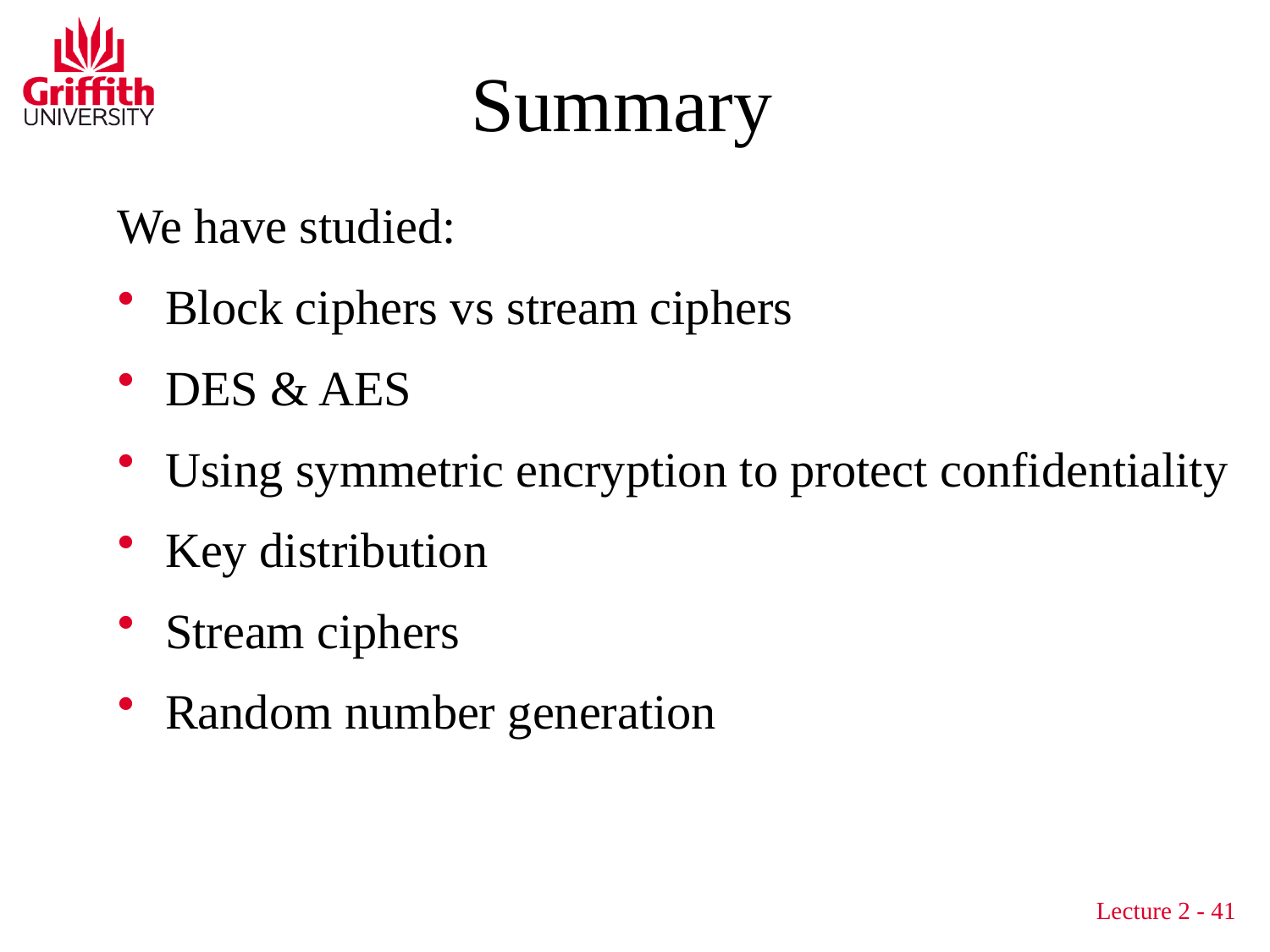

# Summary
We have studied:
Block ciphers vs stream ciphers
DES & AES
Using symmetric encryption to protect confidentiality
Key distribution
Stream ciphers
Random number generation
Lecture 2 - 41